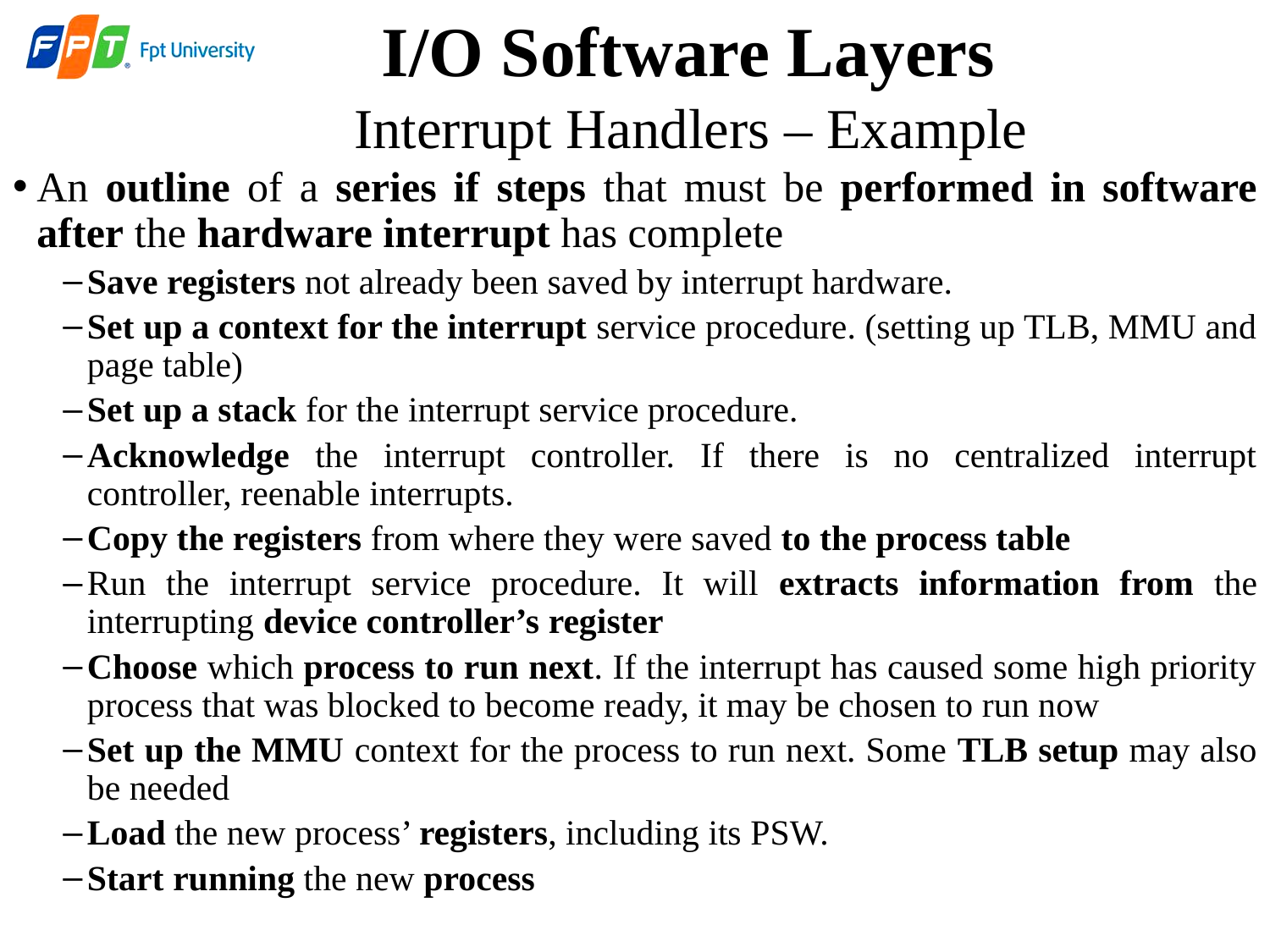

I/O Software Layers
Interrupt Handlers – Example
An outline of a series if steps that must be performed in software after the hardware interrupt has complete
Save registers not already been saved by interrupt hardware.
Set up a context for the interrupt service procedure. (setting up TLB, MMU and page table)
Set up a stack for the interrupt service procedure.
Acknowledge the interrupt controller. If there is no centralized interrupt controller, reenable interrupts.
Copy the registers from where they were saved to the process table
Run the interrupt service procedure. It will extracts information from the interrupting device controller’s register
Choose which process to run next. If the interrupt has caused some high priority process that was blocked to become ready, it may be chosen to run now
Set up the MMU context for the process to run next. Some TLB setup may also be needed
Load the new process’ registers, including its PSW.
Start running the new process